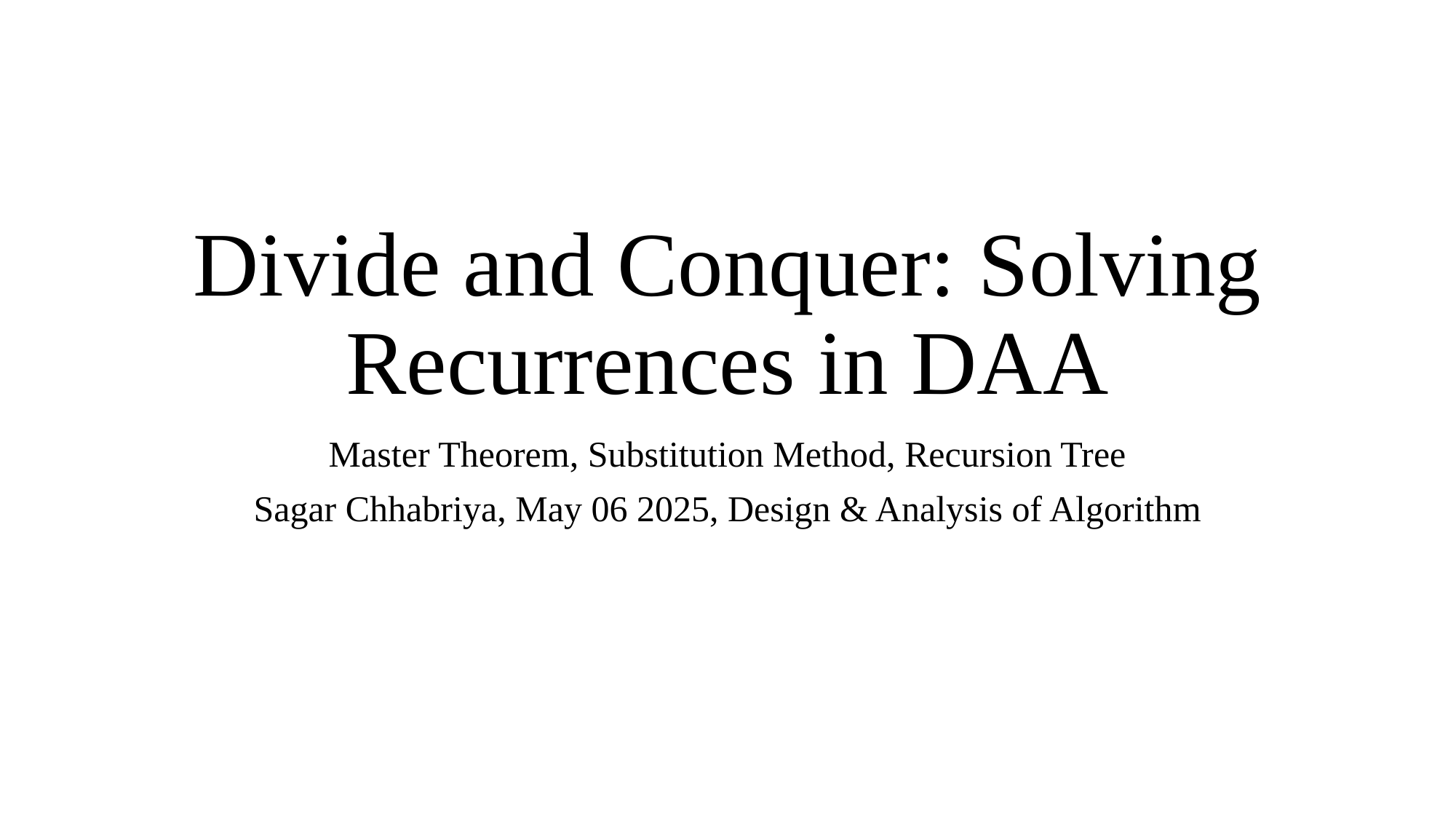

# Divide and Conquer: Solving Recurrences in DAA
Master Theorem, Substitution Method, Recursion Tree
Sagar Chhabriya, May 06 2025, Design & Analysis of Algorithm